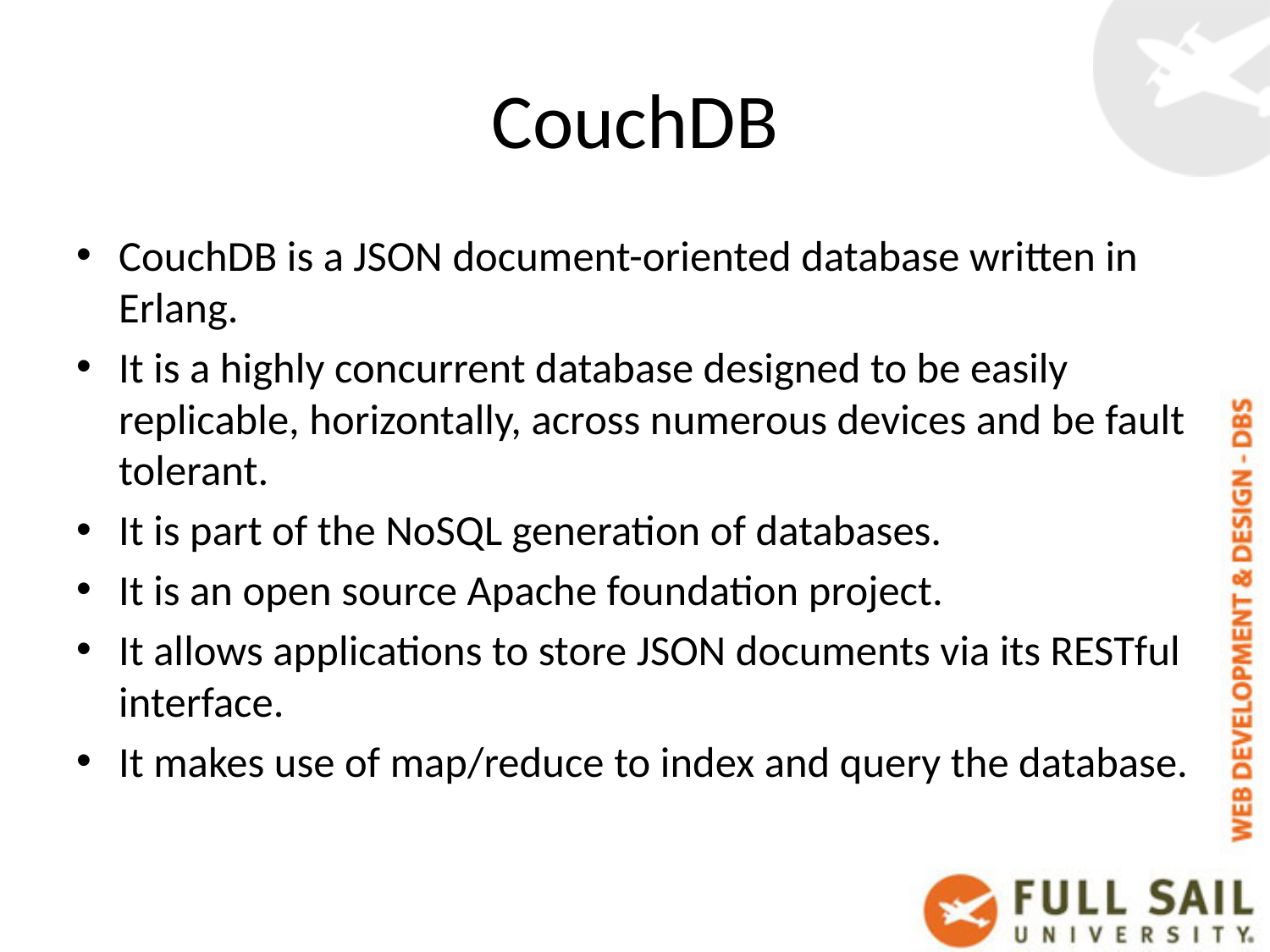

# CouchDB
CouchDB is a JSON document-oriented database written in Erlang.
It is a highly concurrent database designed to be easily replicable, horizontally, across numerous devices and be fault tolerant.
It is part of the NoSQL generation of databases.
It is an open source Apache foundation project.
It allows applications to store JSON documents via its RESTful interface.
It makes use of map/reduce to index and query the database.